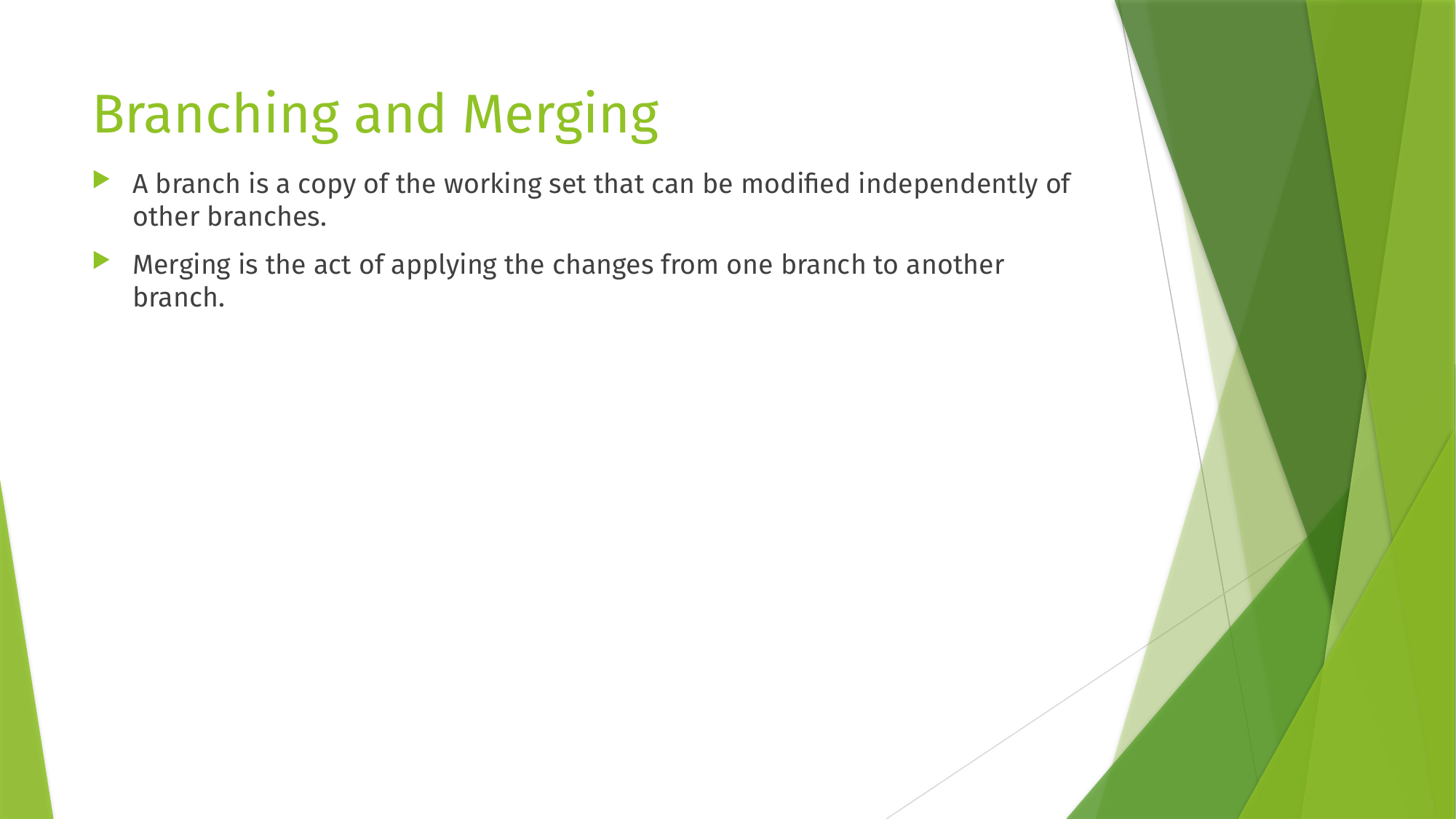

# Branching and Merging
A branch is a copy of the working set that can be modified independently of other branches.
Merging is the act of applying the changes from one branch to another branch.